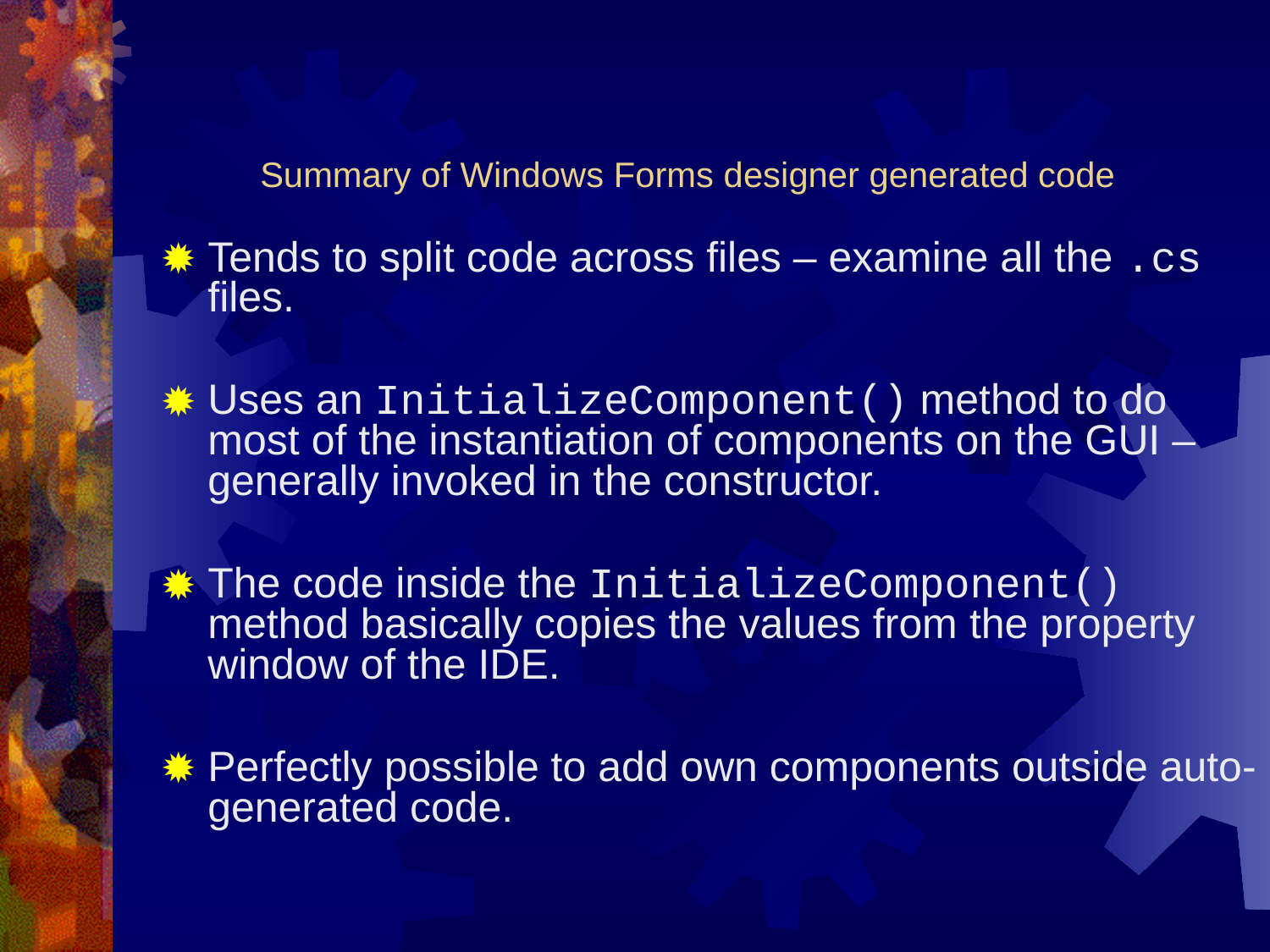

# Summary of Windows Forms designer generated code
Tends to split code across files – examine all the .cs files.

Uses an InitializeComponent() method to do most of the instantiation of components on the GUI – generally invoked in the constructor.

The code inside the InitializeComponent() method basically copies the values from the property window of the IDE.

Perfectly possible to add own components outside auto-generated code.